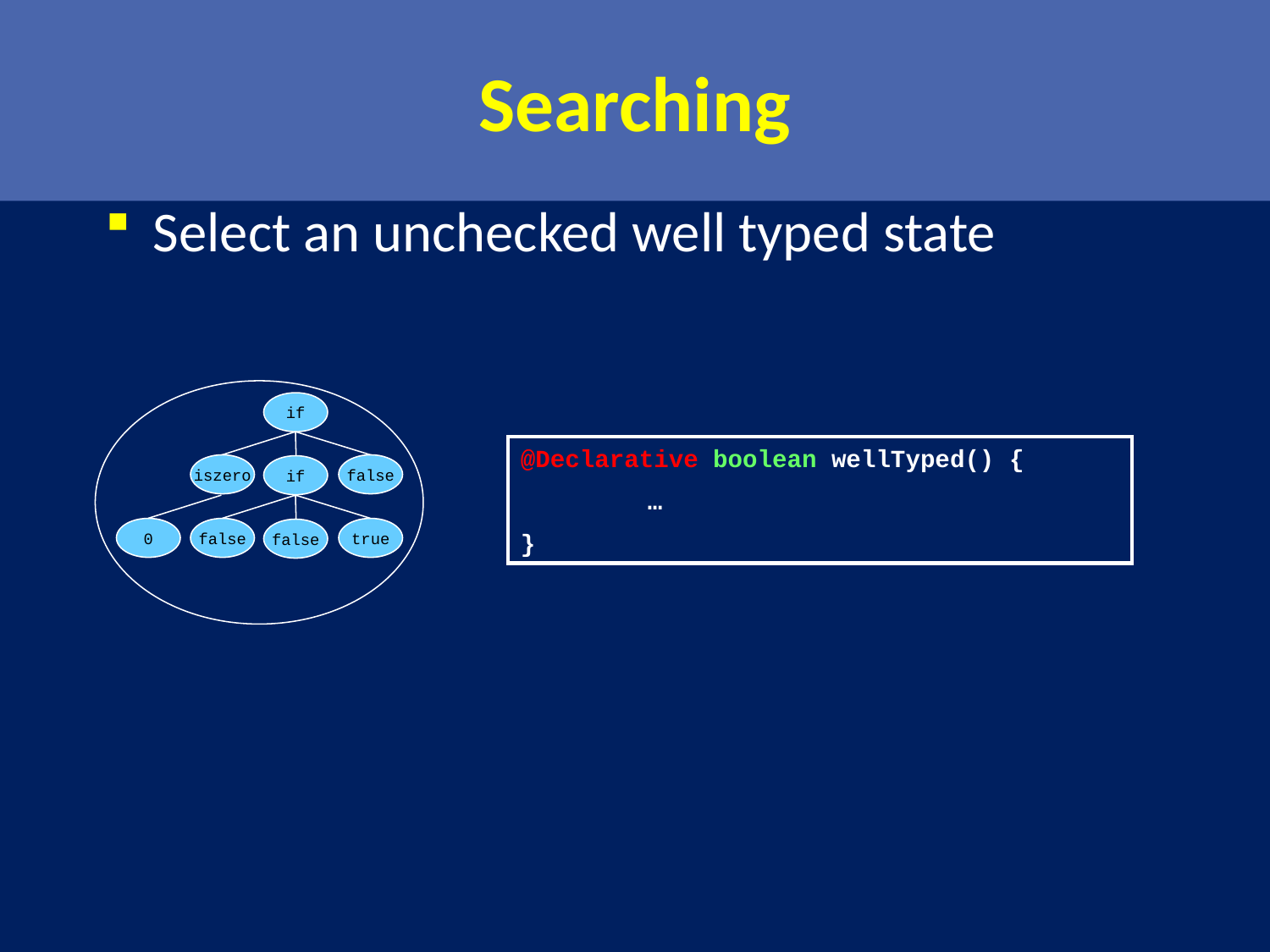

# Searching
Select an unchecked well typed state

if

@Declarative boolean wellTyped() {
	…
}
iszero
false
if

0
false
true
false